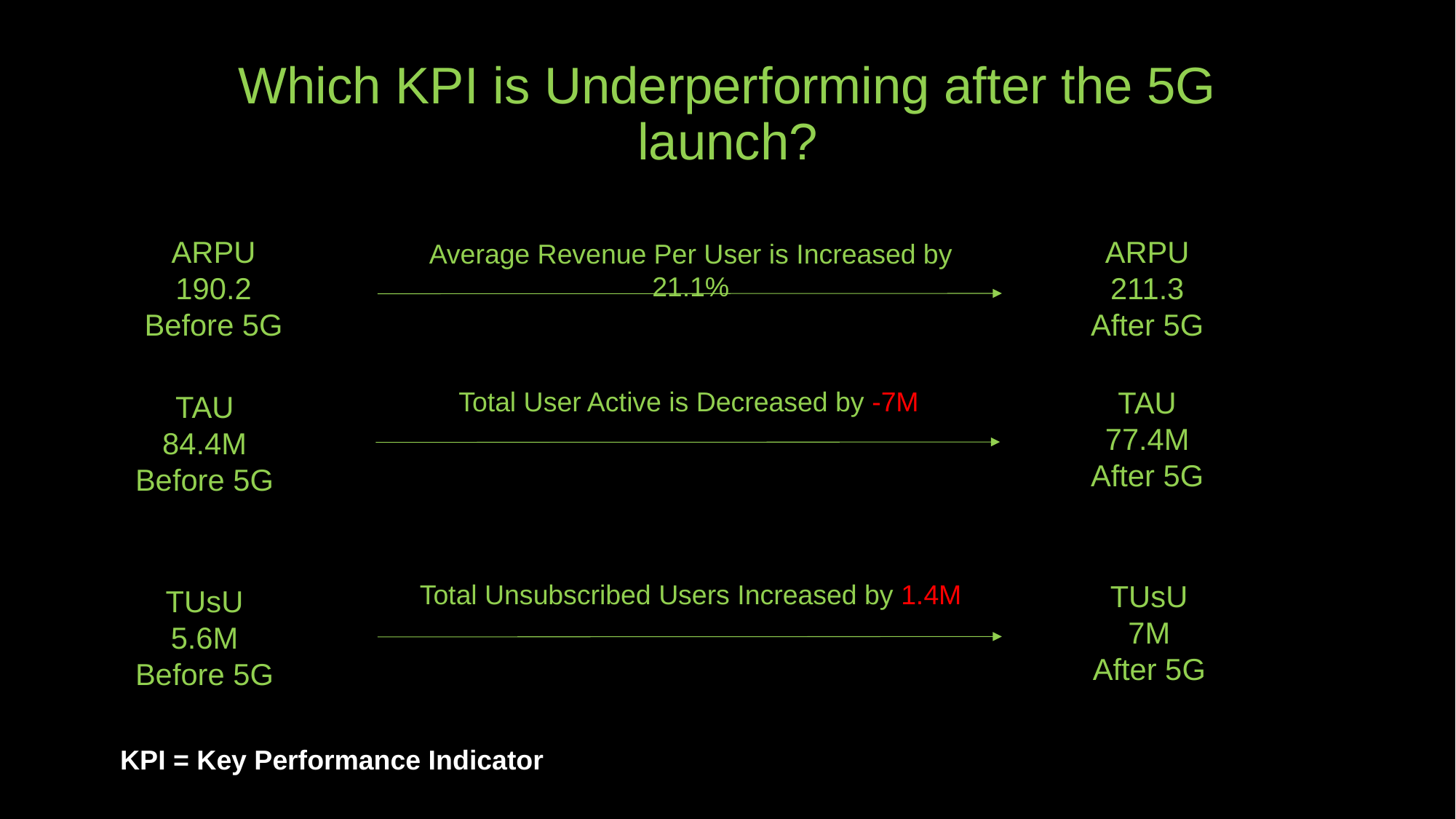

# Which KPI is Underperforming after the 5G launch?
ARPU
211.3
After 5G
ARPU
190.2
Before 5G
Average Revenue Per User is Increased by 21.1%
TAU
77.4M
After 5G
Total User Active is Decreased by -7M
TAU
84.4M
Before 5G
Total Unsubscribed Users Increased by 1.4M
TUsU
7M
After 5G
TUsU
5.6M
Before 5G
KPI = Key Performance Indicator